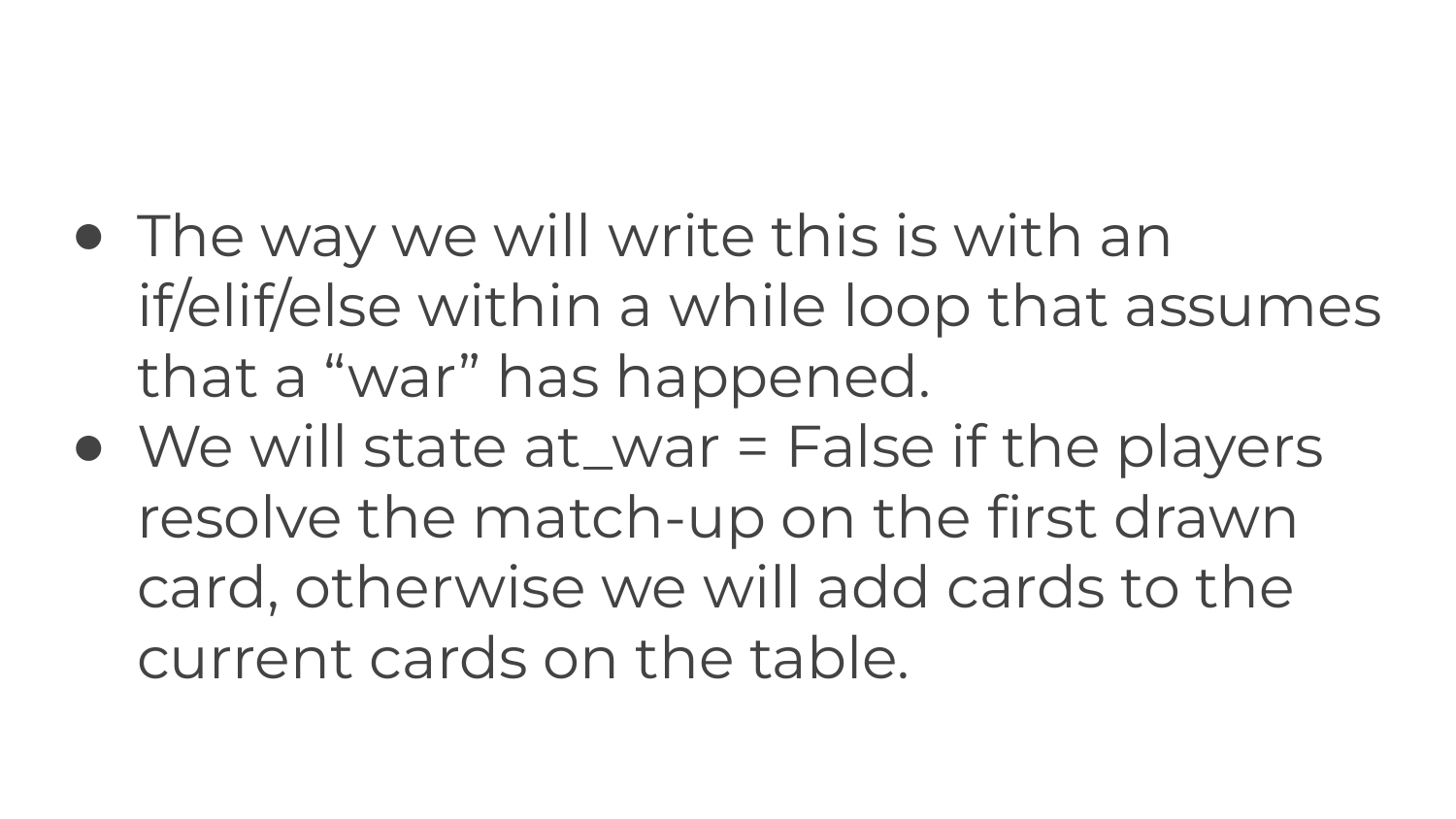

The way we will write this is with an if/elif/else within a while loop that assumes that a “war” has happened.
We will state at_war = False if the players resolve the match-up on the first drawn card, otherwise we will add cards to the current cards on the table.